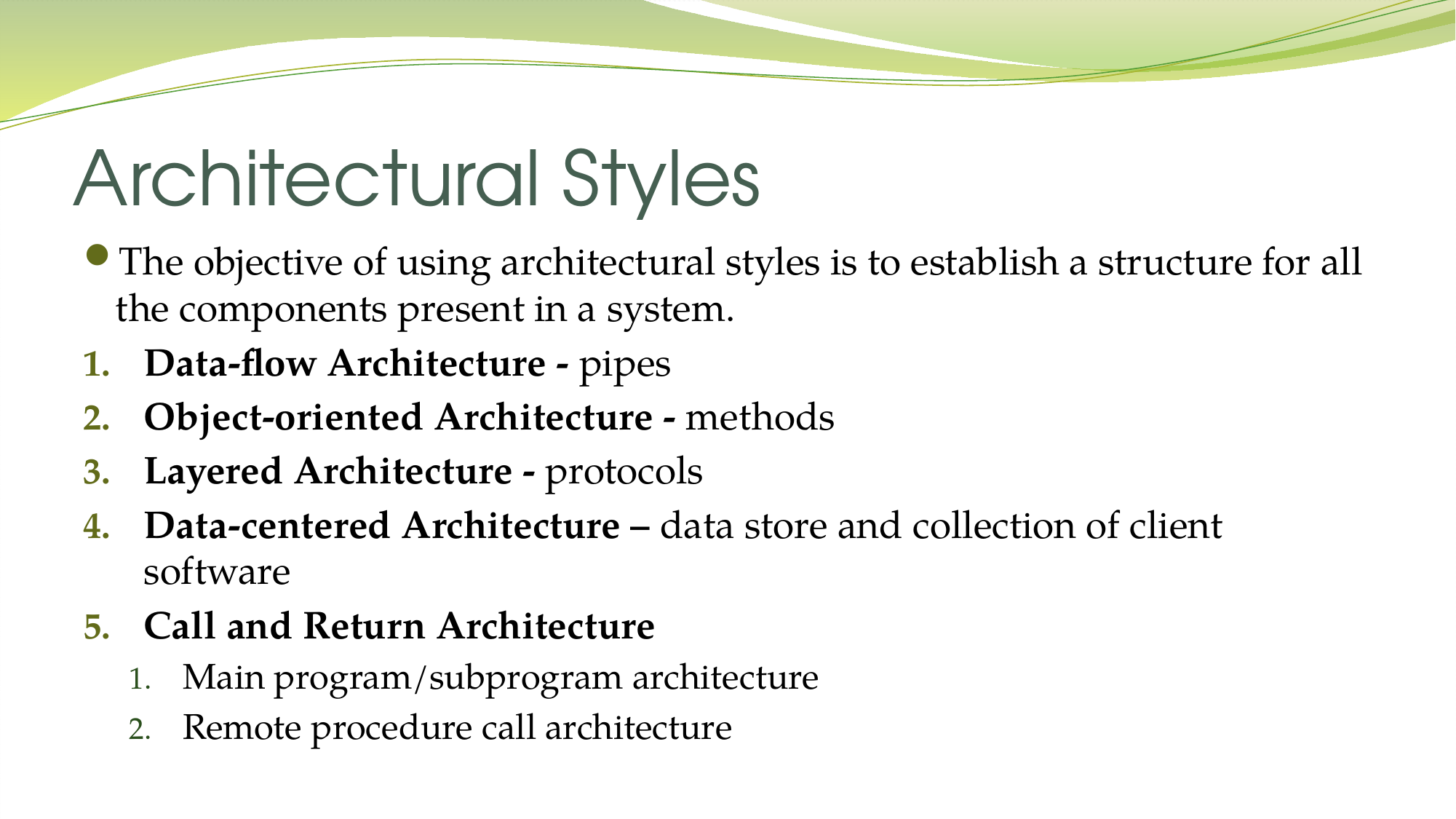

# Architectural Styles
The objective of using architectural styles is to establish a structure for all the components present in a system.
Data-flow Architecture - pipes
Object-oriented Architecture - methods
Layered Architecture - protocols
Data-centered Architecture – data store and collection of client software
Call and Return Architecture
Main program/subprogram architecture
Remote procedure call architecture